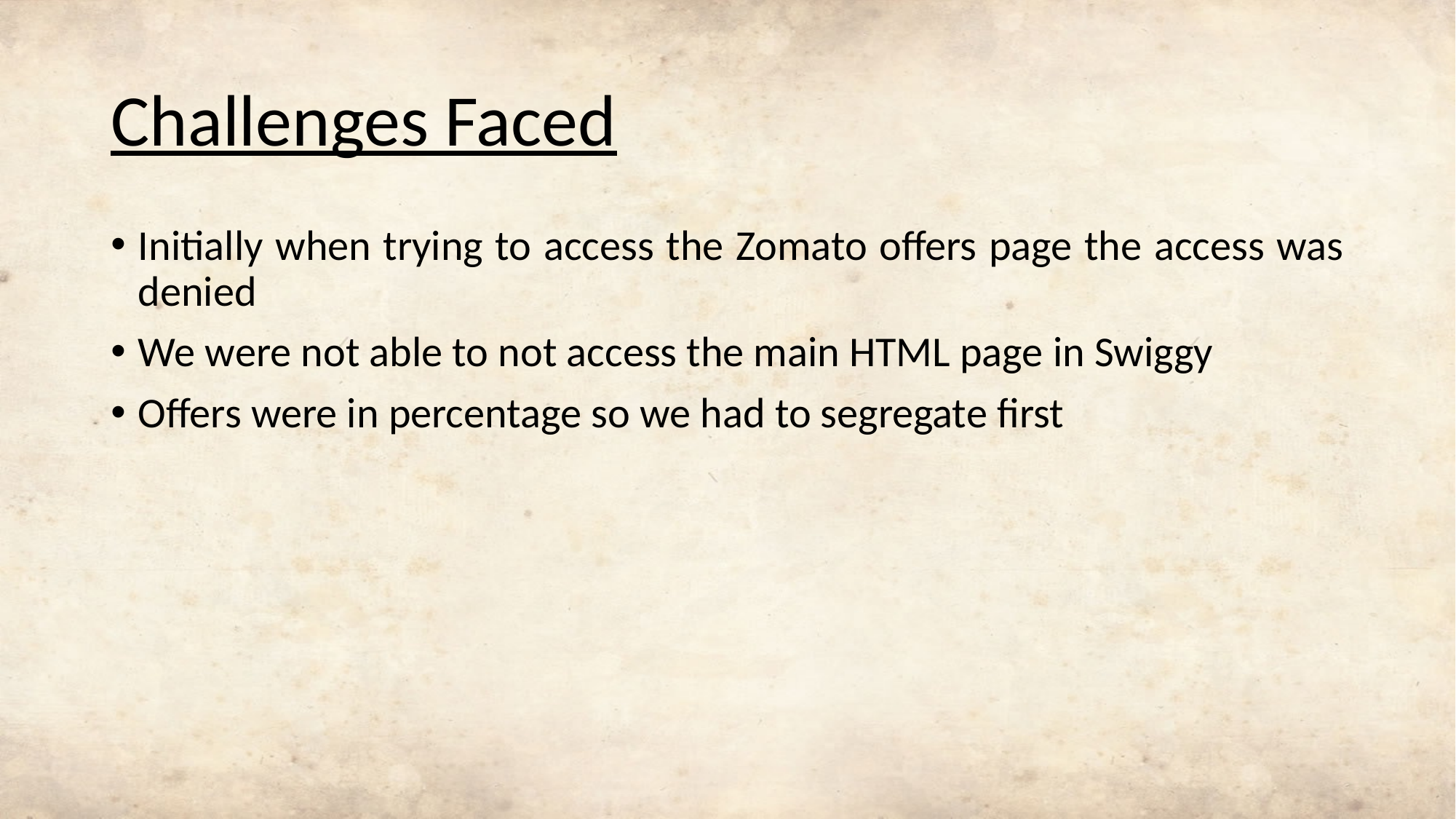

# Challenges Faced
Initially when trying to access the Zomato offers page the access was denied
We were not able to not access the main HTML page in Swiggy
Offers were in percentage so we had to segregate first